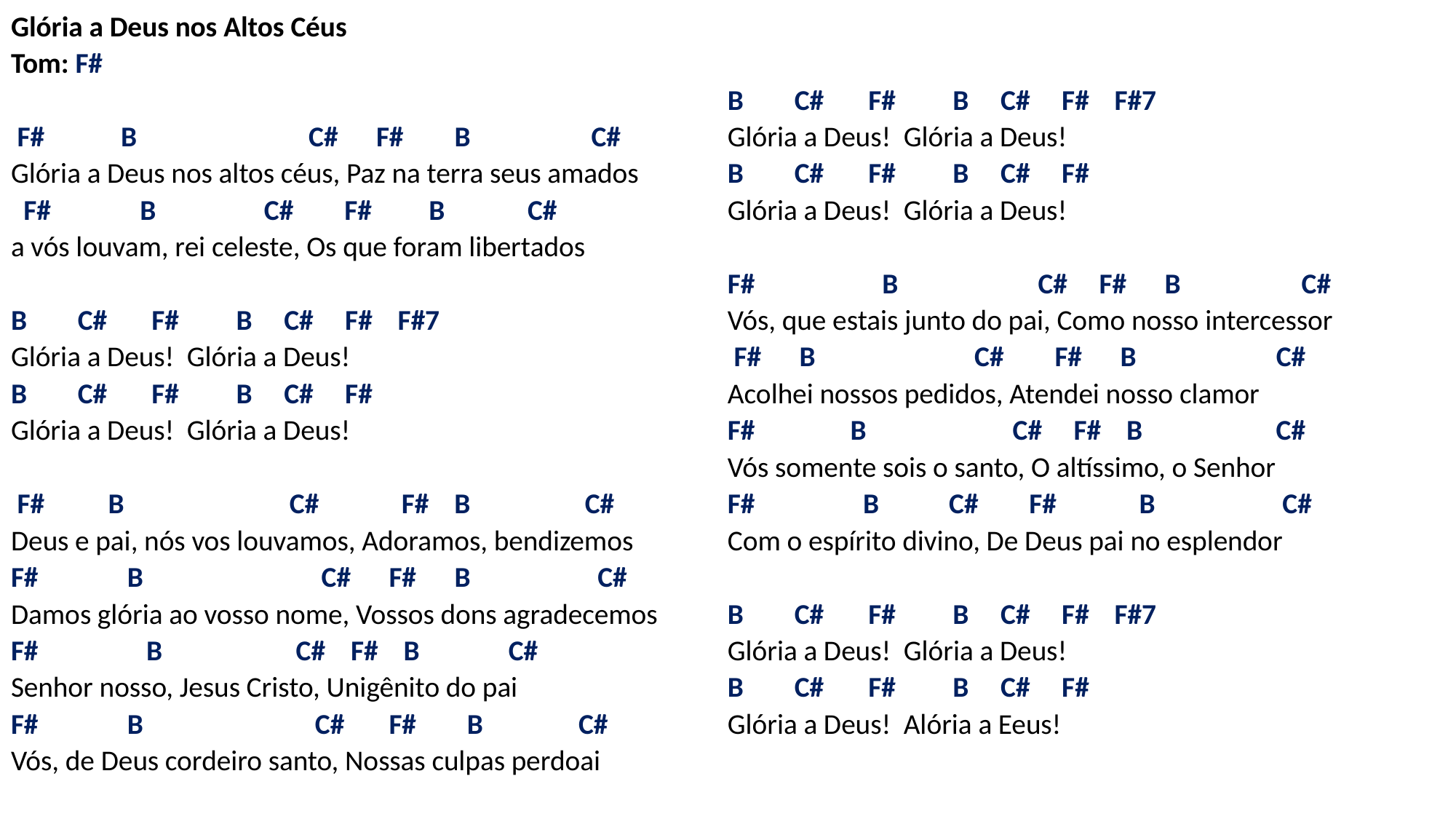

# Glória a Deus nos Altos Céus Tom: F#   F#            B                           C#      F#        B                   C# Glória a Deus nos altos céus, Paz na terra seus amados F#              B                 C#        F#         B             C# a vós louvam, rei celeste, Os que foram libertados B        C#       F#         B     C#     F#    F#7 Glória a Deus!  Glória a Deus! B        C#       F#         B     C#     F# Glória a Deus!  Glória a Deus! F#          B                          C#             F#    B                  C# Deus e pai, nós vos louvamos, Adoramos, bendizemos F#              B                            C#      F#      B                    C# Damos glória ao vosso nome, Vossos dons agradecemos F#                 B                     C#    F#    B              C# Senhor nosso, Jesus Cristo, Unigênito do pai F#              B                           C#       F#        B               C# Vós, de Deus cordeiro santo, Nossas culpas perdoai B        C#       F#         B     C#     F#    F#7 Glória a Deus!  Glória a Deus! B        C#       F#         B     C#     F# Glória a Deus!  Glória a Deus! F#                    B                      C#     F#      B                   C# Vós, que estais junto do pai, Como nosso intercessor F#      B                         C#        F#      B                      C# Acolhei nossos pedidos, Atendei nosso clamor F#               B                       C#     F#    B                     C# Vós somente sois o santo, O altíssimo, o Senhor F#                 B           C#        F#             B                    C# Com o espírito divino, De Deus pai no esplendor B        C#       F#         B     C#     F#    F#7 Glória a Deus!  Glória a Deus! B        C#       F#         B     C#     F# Glória a Deus!  Alória a Eeus!